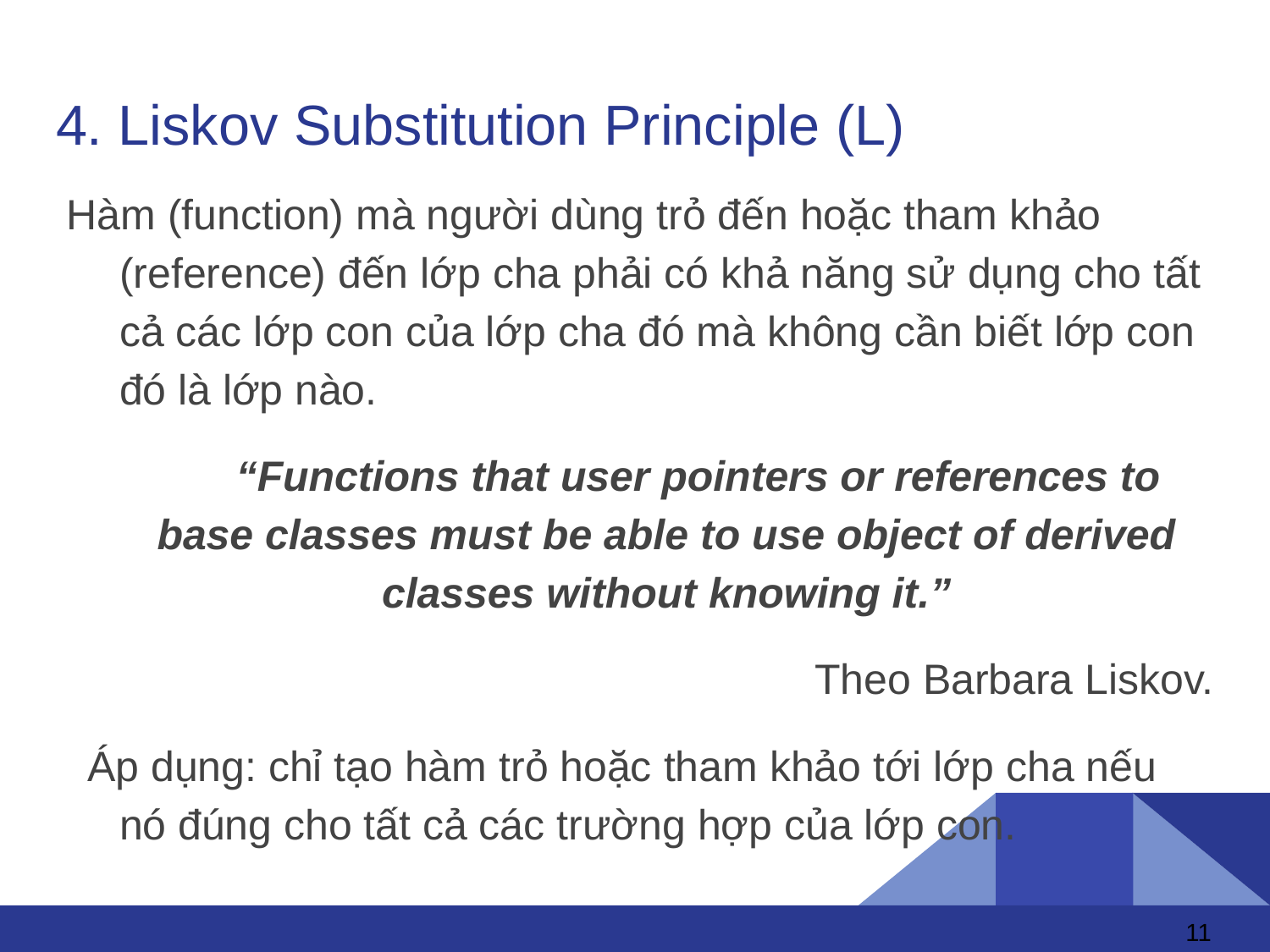

# 4. Liskov Substitution Principle (L)
Hàm (function) mà người dùng trỏ đến hoặc tham khảo (reference) đến lớp cha phải có khả năng sử dụng cho tất cả các lớp con của lớp cha đó mà không cần biết lớp con đó là lớp nào.
“Functions that user pointers or references to base classes must be able to use object of derived classes without knowing it.”
Theo Barbara Liskov.
Áp dụng: chỉ tạo hàm trỏ hoặc tham khảo tới lớp cha nếu nó đúng cho tất cả các trường hợp của lớp con.
11